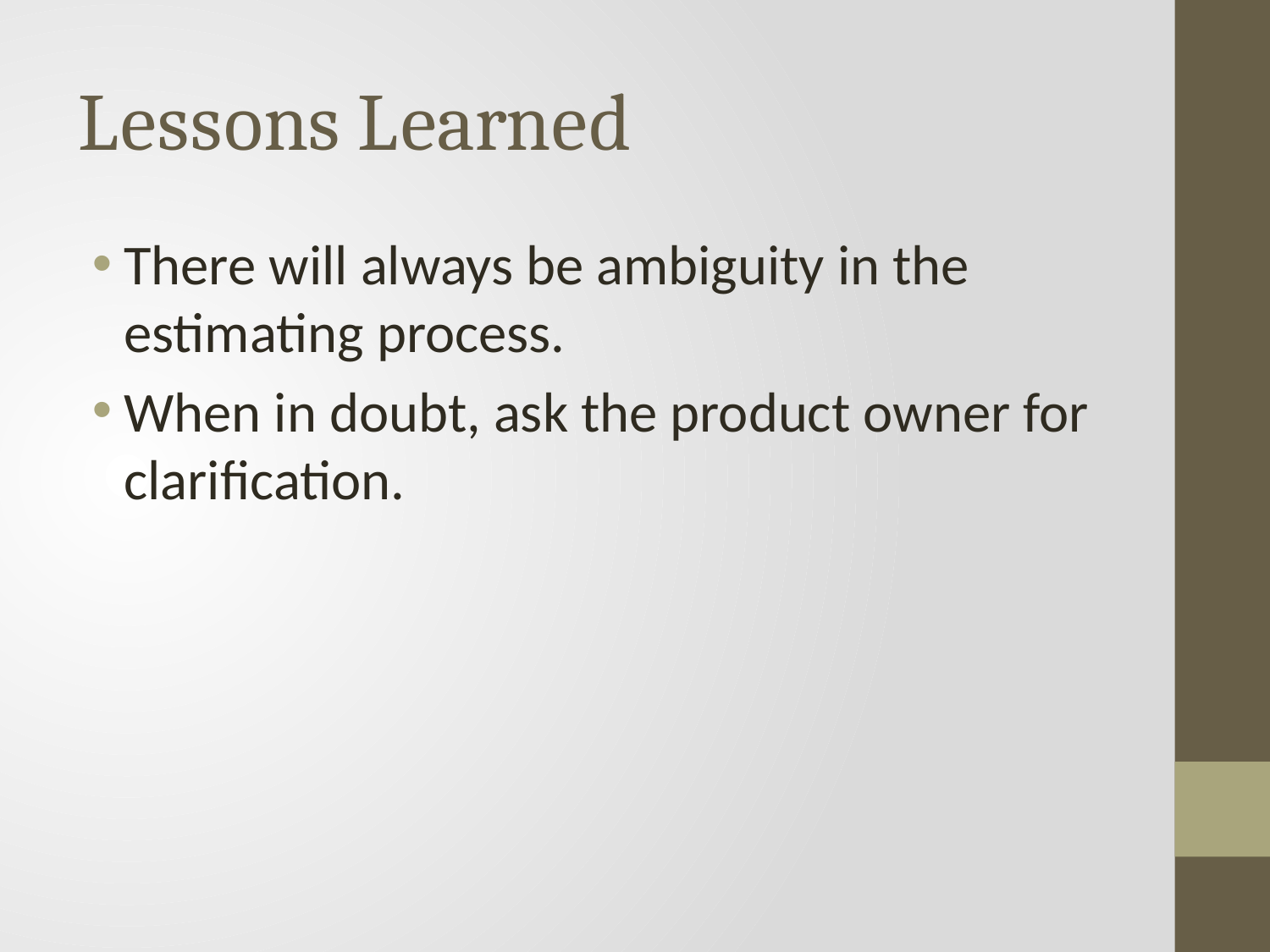

# Lessons Learned
There will always be ambiguity in the estimating process.
When in doubt, ask the product owner for clarification.